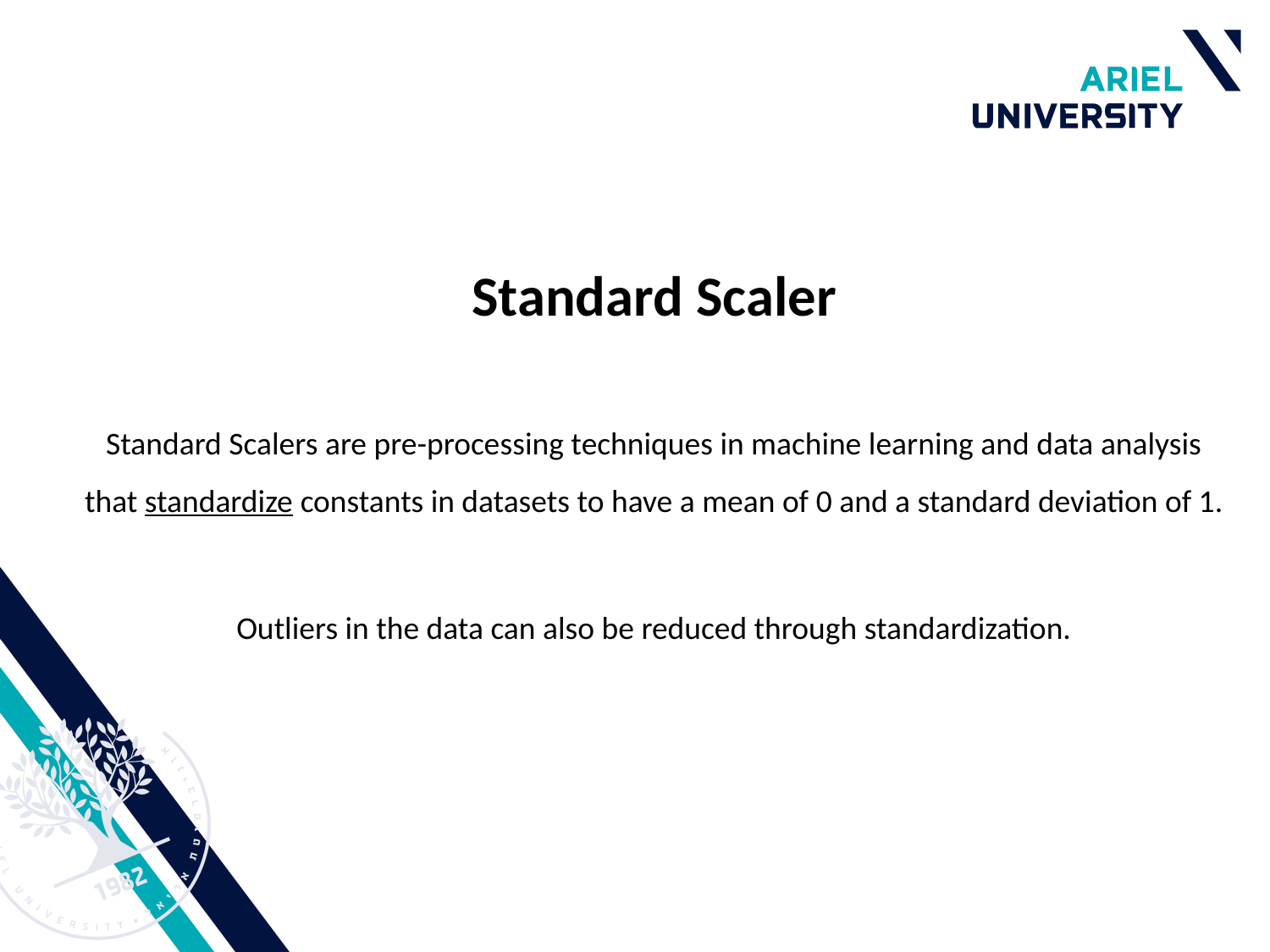

# Standard Scaler

Standard Scalers are pre-processing techniques in machine learning and data analysis that standardize constants in datasets to have a mean of 0 and a standard deviation of 1.

Outliers in the data can also be reduced through standardization.